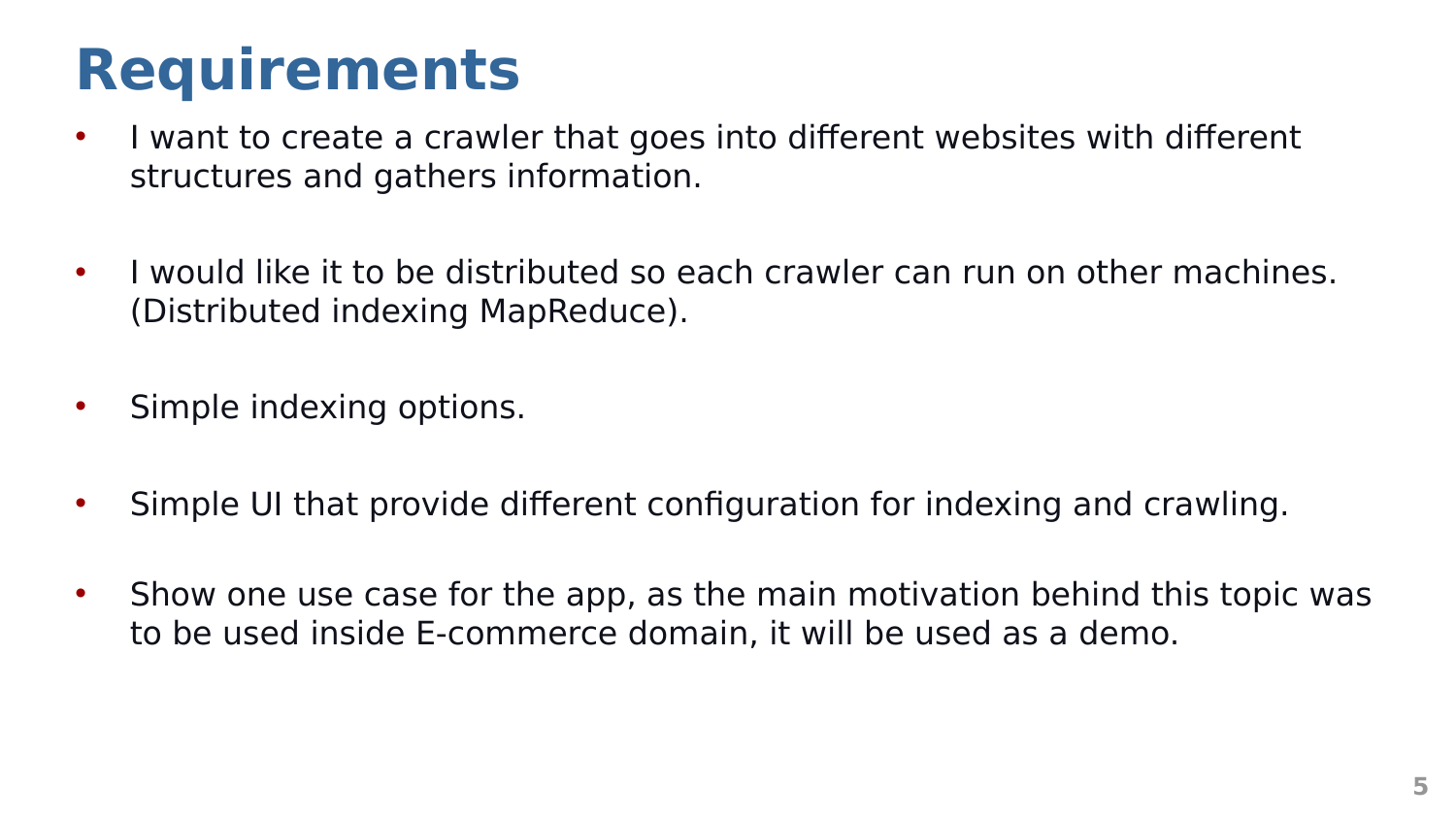

# Requirements
I want to create a crawler that goes into different websites with different structures and gathers information.

I would like it to be distributed so each crawler can run on other machines. (Distributed indexing MapReduce).

Simple indexing options.

Simple UI that provide different configuration for indexing and crawling.

Show one use case for the app, as the main motivation behind this topic was to be used inside E-commerce domain, it will be used as a demo.

5